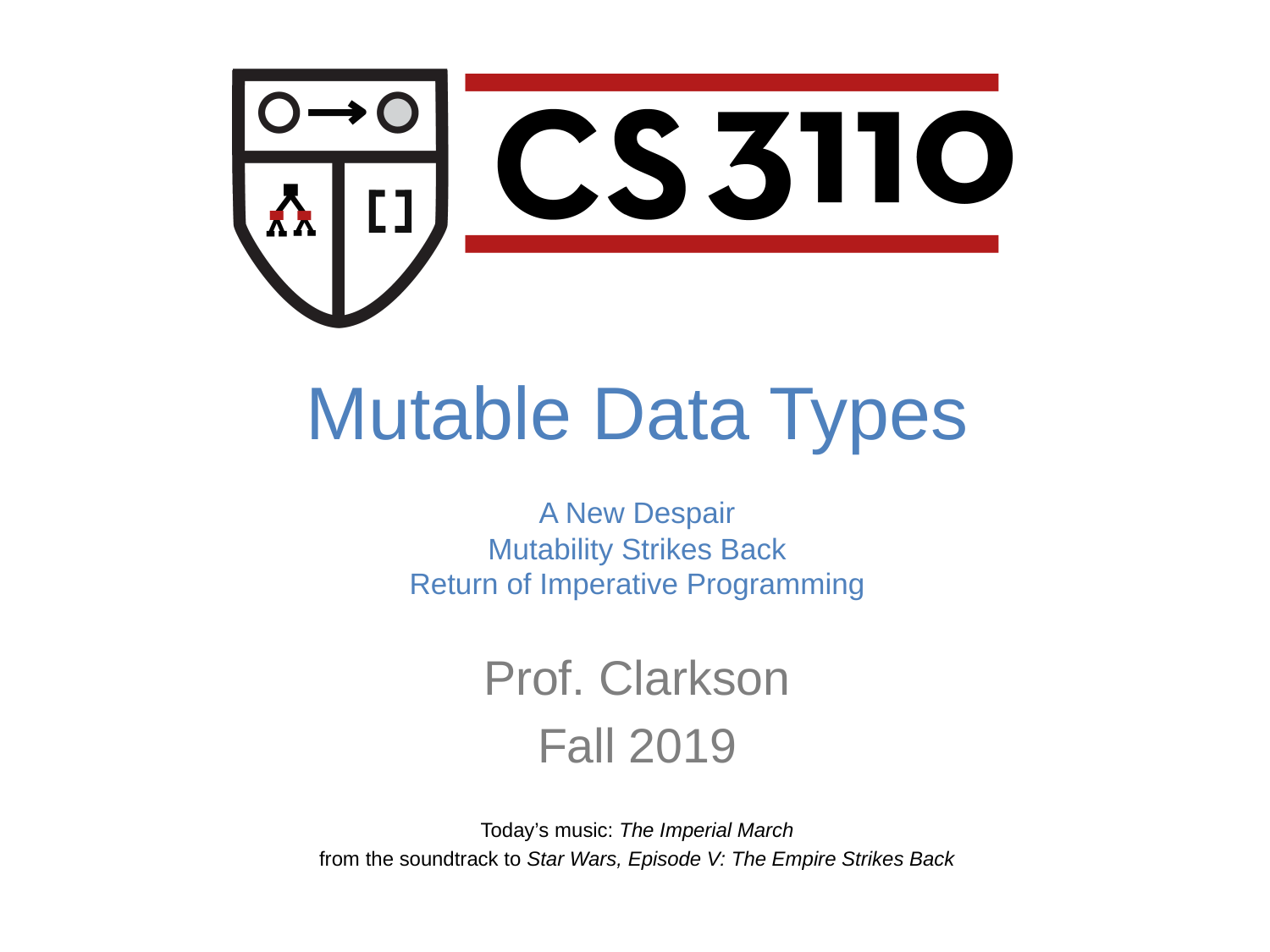

Mutable Data Types
A New Despair
Mutability Strikes Back
Return of Imperative Programming
Prof. Clarkson
Fall 2019
Today’s music: The Imperial March
from the soundtrack to Star Wars, Episode V: The Empire Strikes Back